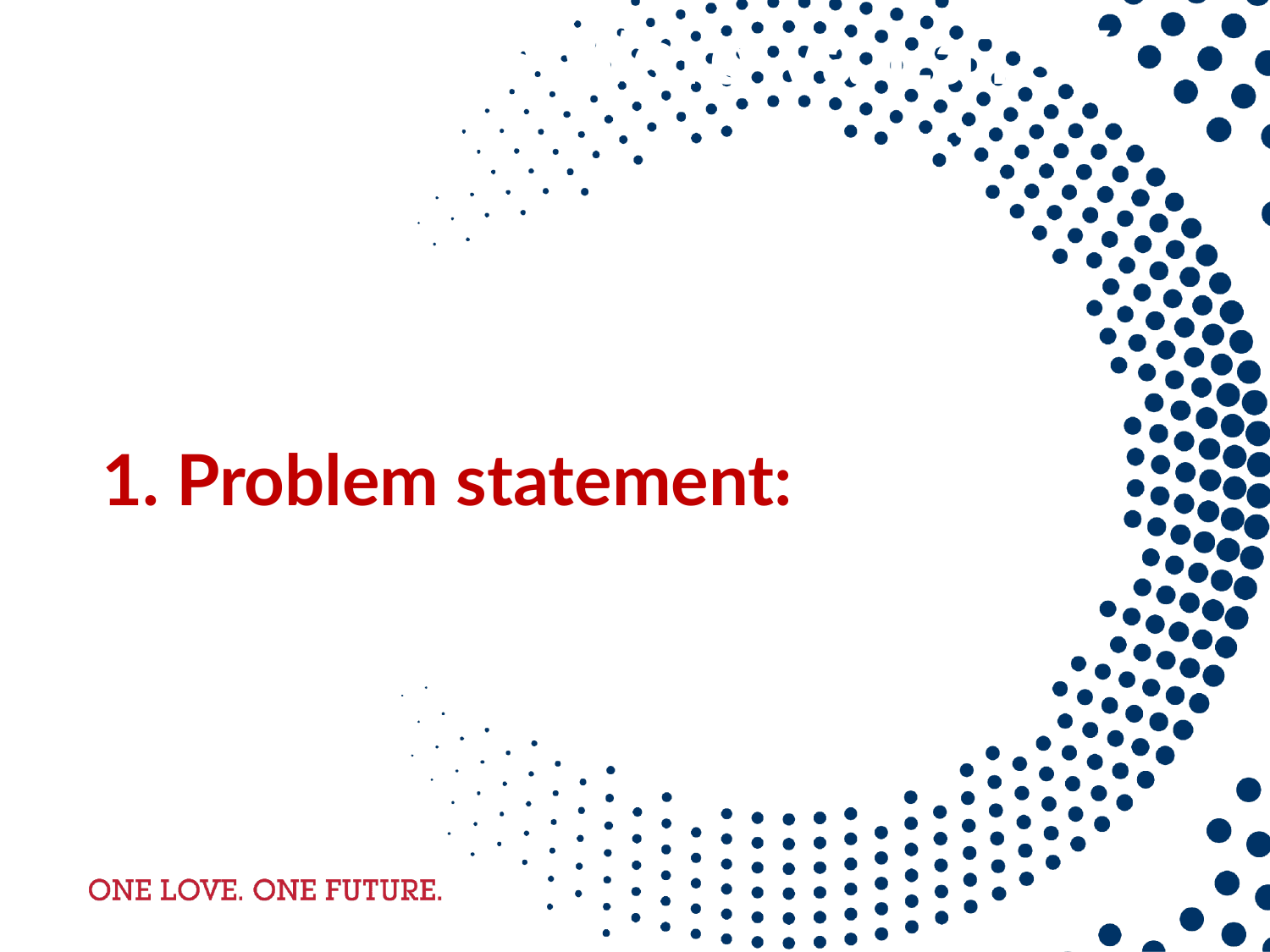

# 1. So sánh MS Word và LaTeX
1. Problem statement:
4